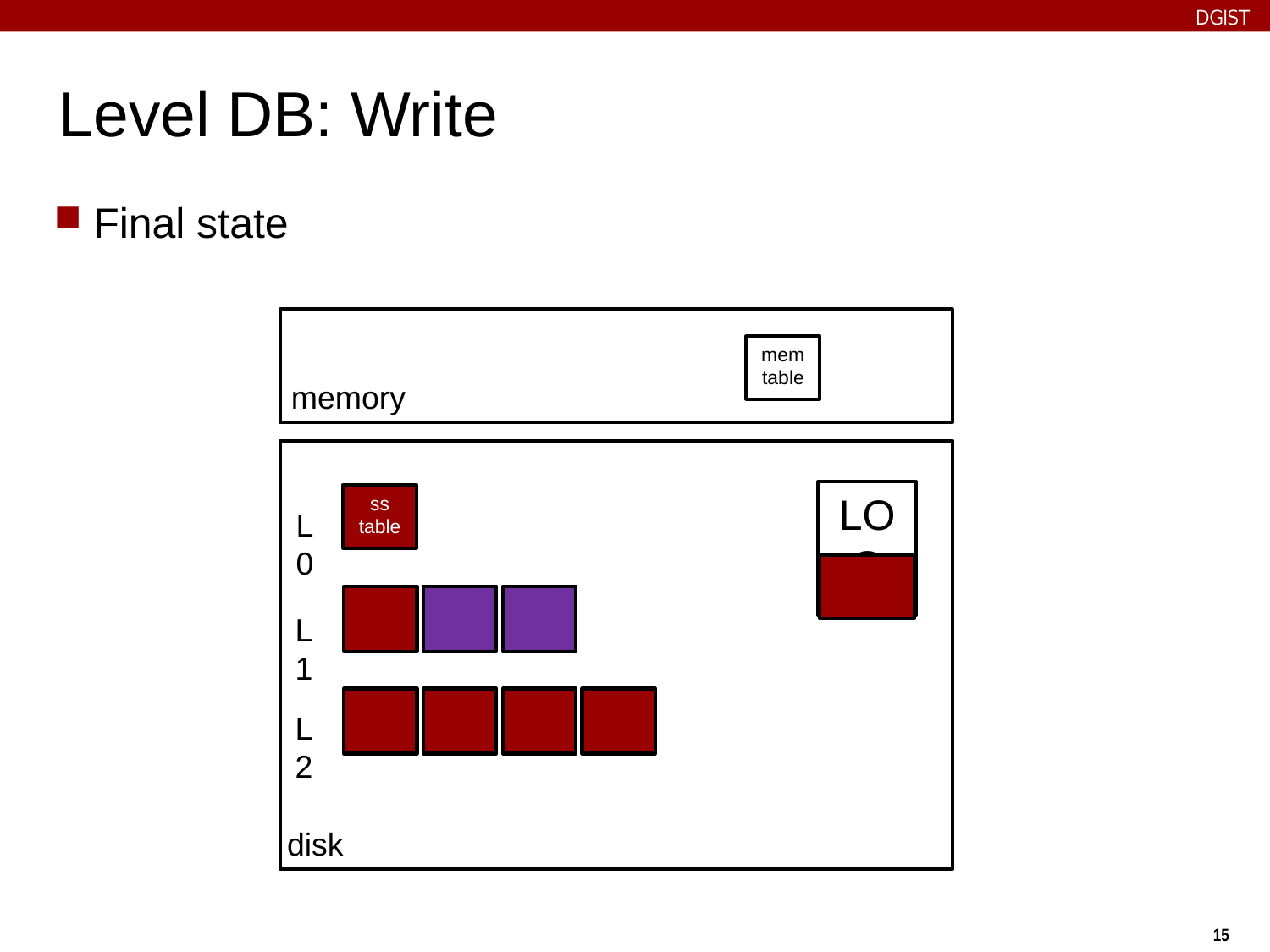

DGIST
# Level DB: Write
Final state

mem table

memory

LOG
ss
table

L0

L1

L2
disk